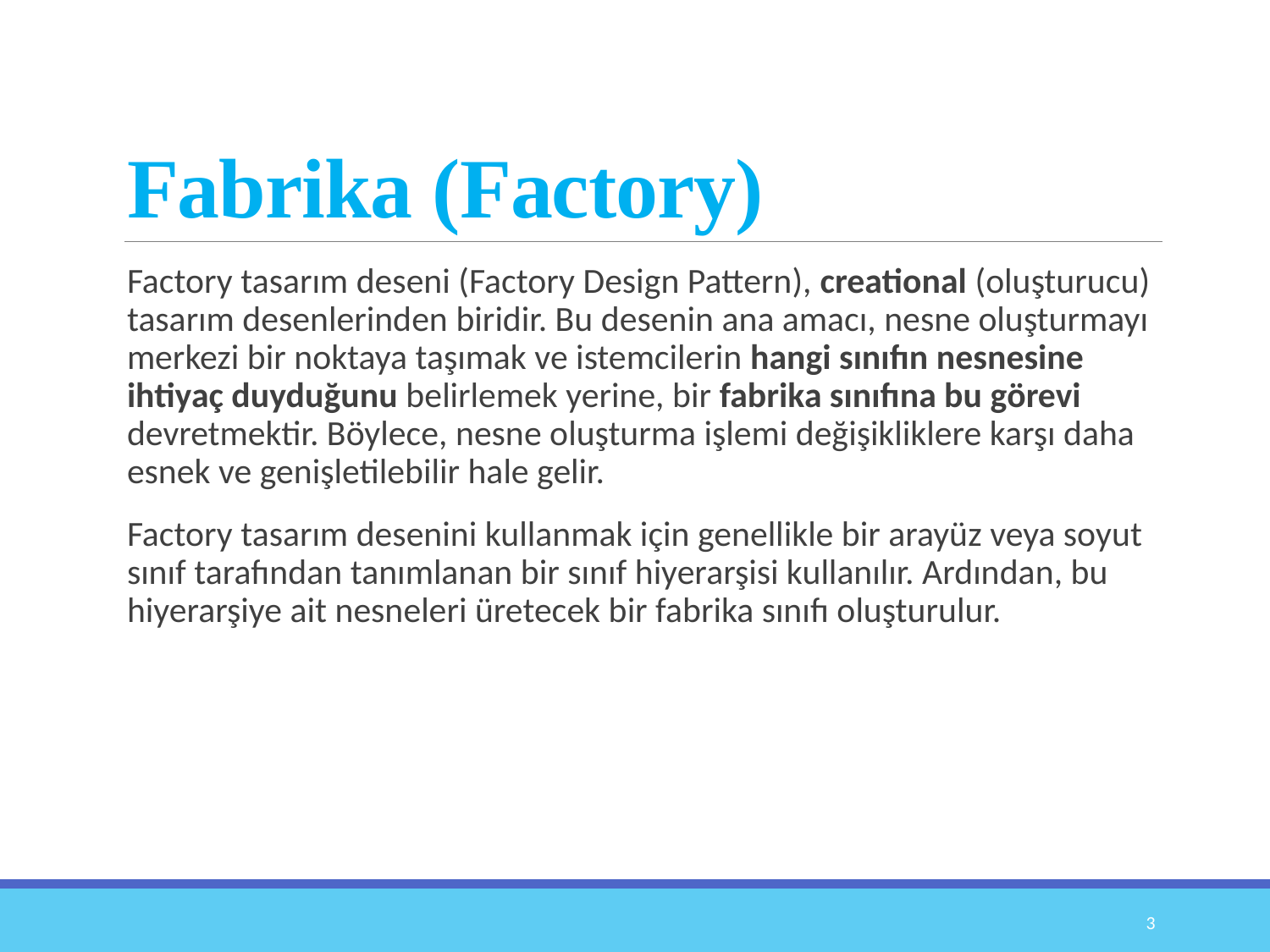

# Fabrika (Factory)
Factory tasarım deseni (Factory Design Pattern), creational (oluşturucu) tasarım desenlerinden biridir. Bu desenin ana amacı, nesne oluşturmayı merkezi bir noktaya taşımak ve istemcilerin hangi sınıfın nesnesine ihtiyaç duyduğunu belirlemek yerine, bir fabrika sınıfına bu görevi devretmektir. Böylece, nesne oluşturma işlemi değişikliklere karşı daha esnek ve genişletilebilir hale gelir.
Factory tasarım desenini kullanmak için genellikle bir arayüz veya soyut sınıf tarafından tanımlanan bir sınıf hiyerarşisi kullanılır. Ardından, bu hiyerarşiye ait nesneleri üretecek bir fabrika sınıfı oluşturulur.
3